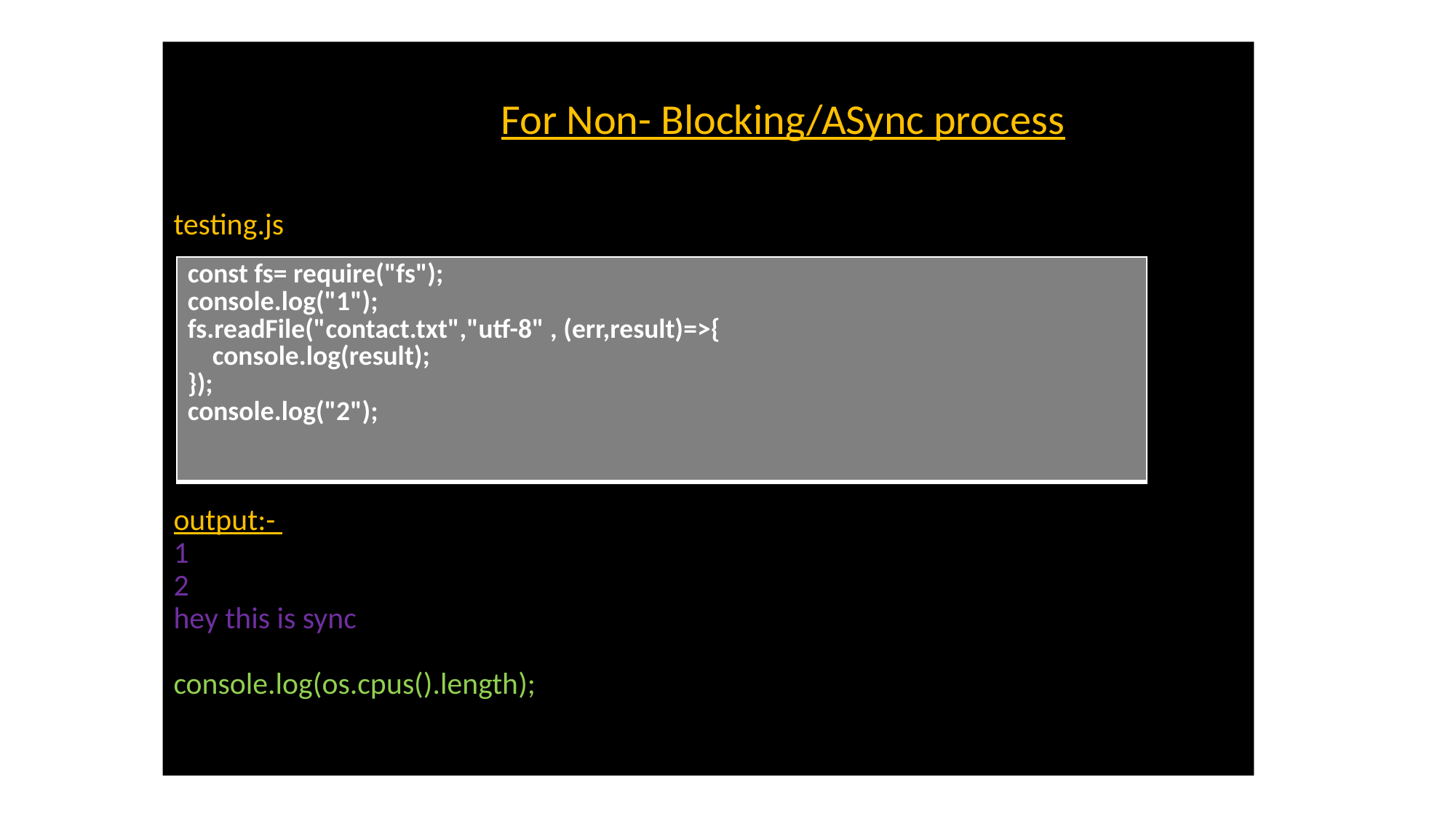

# For Non- Blocking/ASync process testing.js output:- 1 2 hey this is sync console.log(os.cpus().length);
| const fs= require("fs"); console.log("1"); fs.readFile("contact.txt","utf-8" , (err,result)=>{     console.log(result); }); console.log("2"); |
| --- |